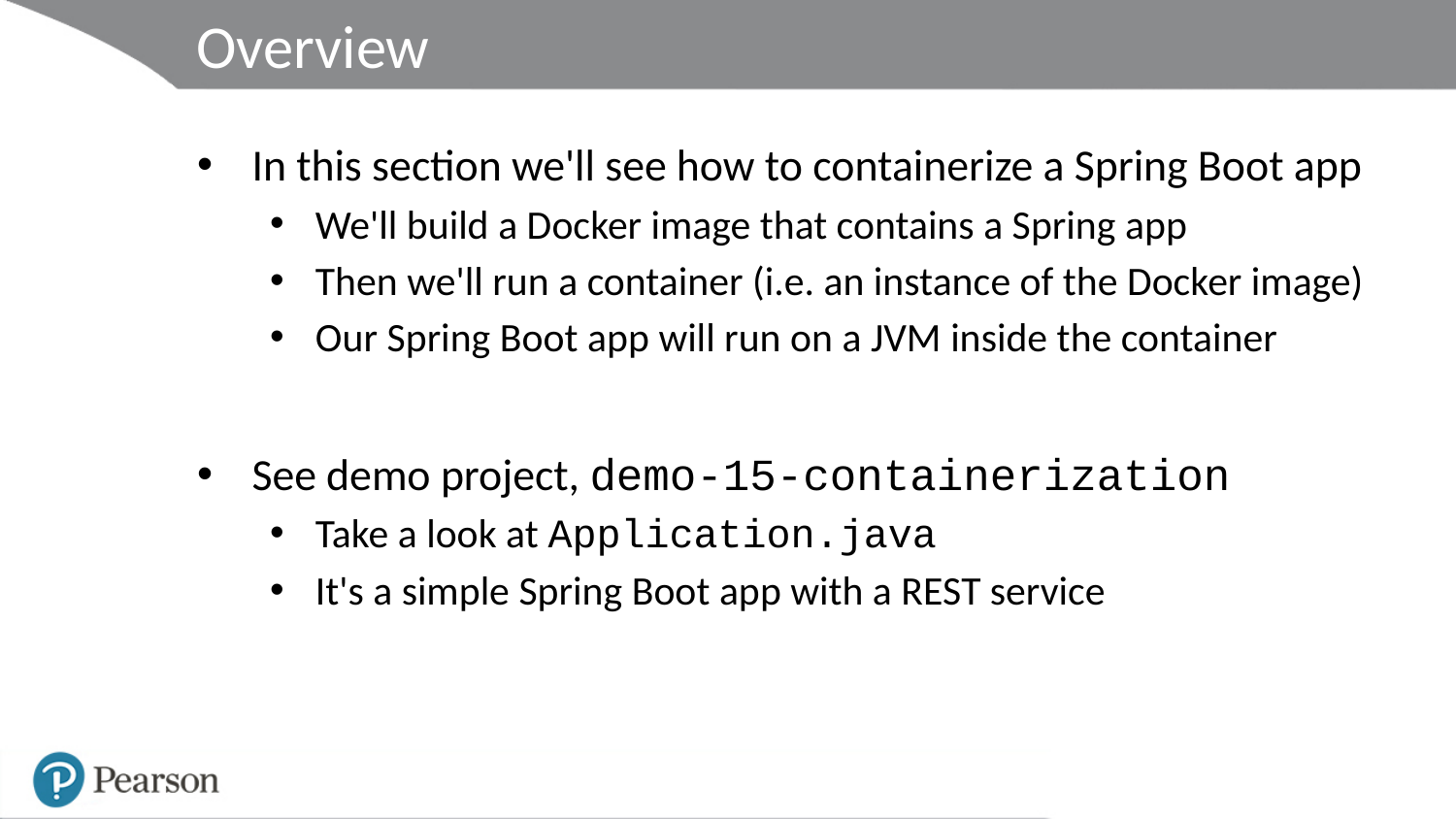

# Overview
In this section we'll see how to containerize a Spring Boot app
We'll build a Docker image that contains a Spring app
Then we'll run a container (i.e. an instance of the Docker image)
Our Spring Boot app will run on a JVM inside the container

See demo project, demo-15-containerization
Take a look at Application.java
It's a simple Spring Boot app with a REST service